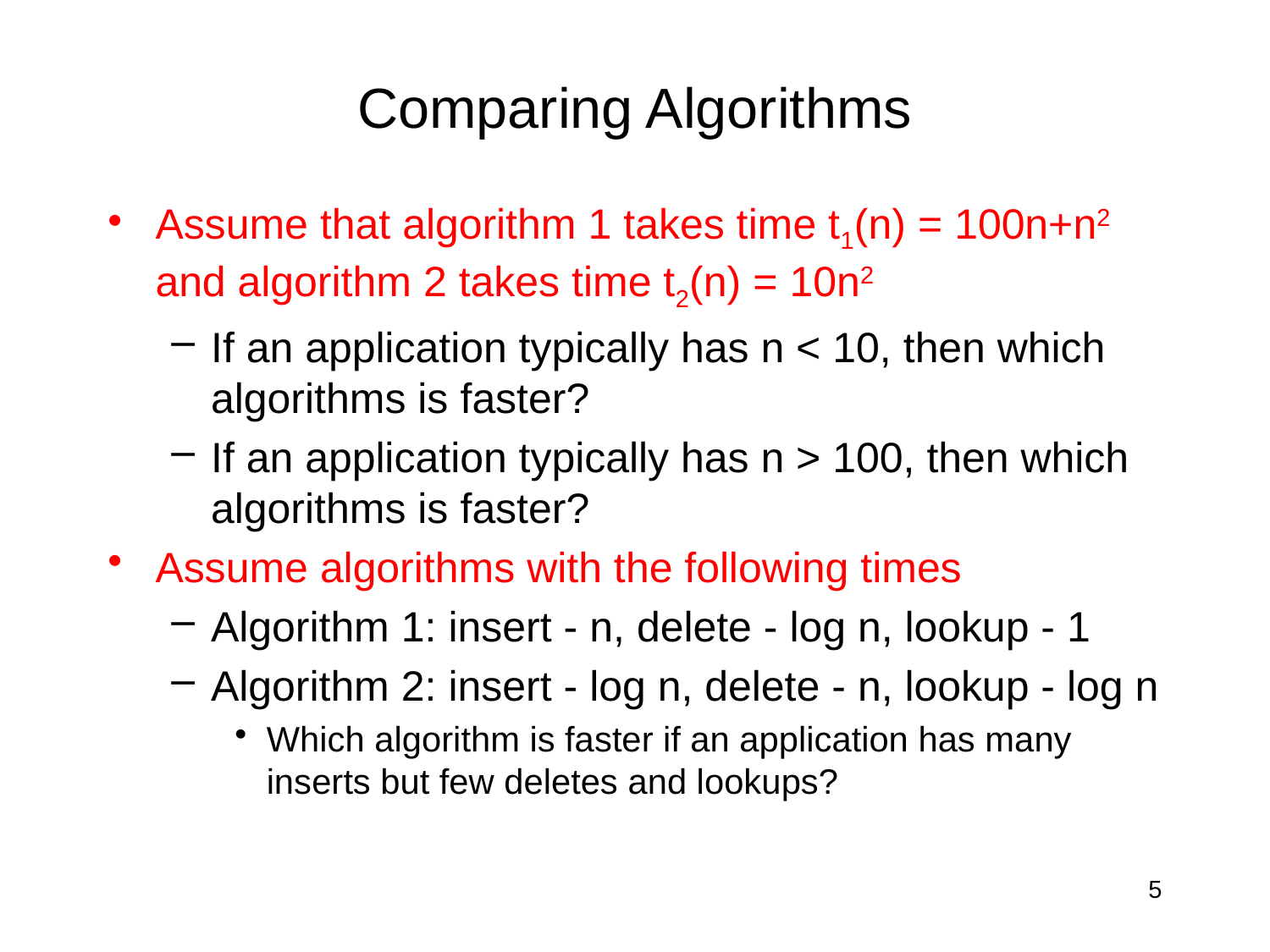

Comparing Algorithms
Assume that algorithm 1 takes time t1(n) = 100n+n2 and algorithm 2 takes time t2(n) = 10n2
If an application typically has n < 10, then which algorithms is faster?
If an application typically has n > 100, then which algorithms is faster?
Assume algorithms with the following times
Algorithm 1: insert - n, delete - log n, lookup - 1
Algorithm 2: insert - log n, delete - n, lookup - log n
Which algorithm is faster if an application has many inserts but few deletes and lookups?

5